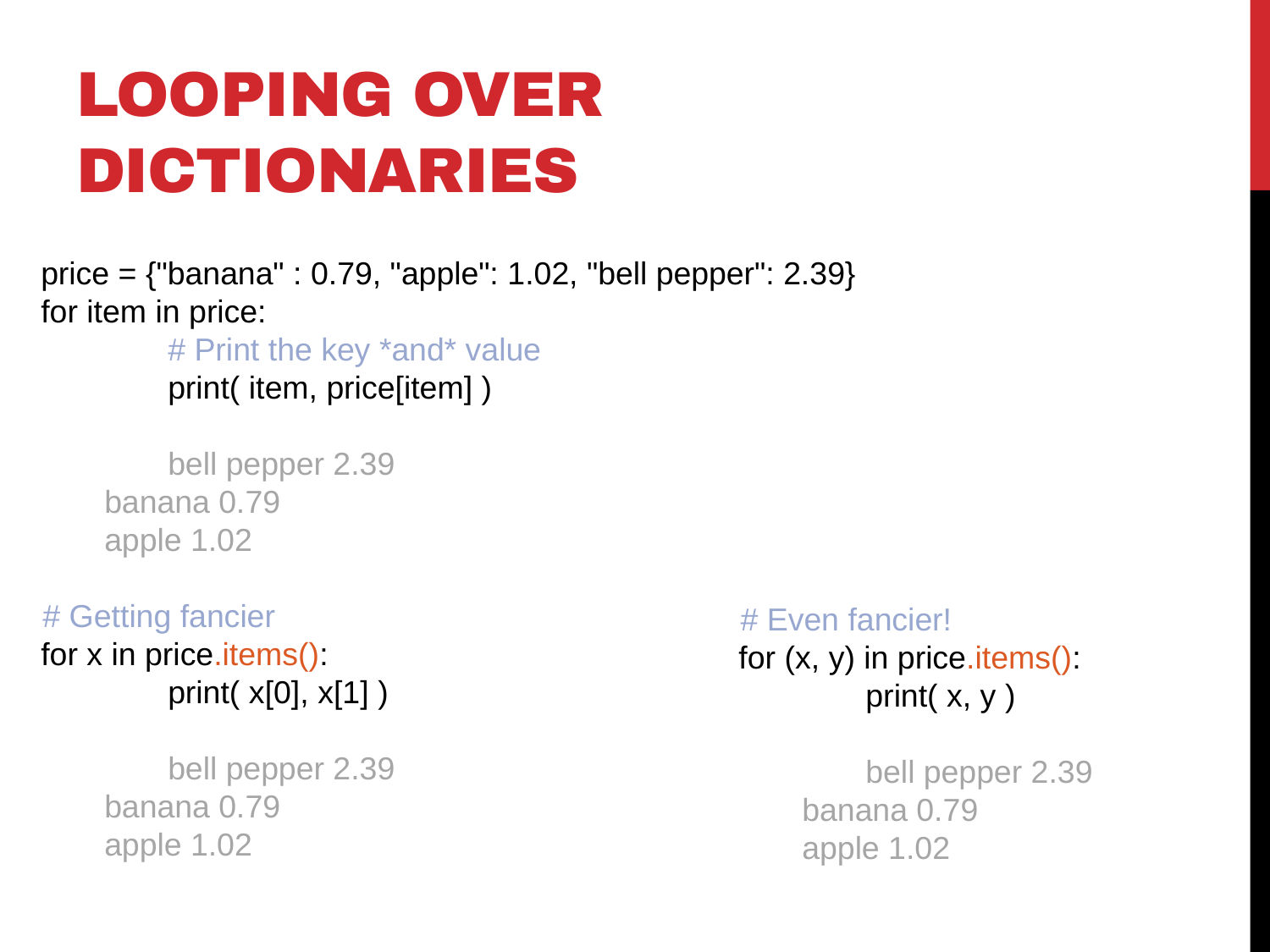

# looping over dictionaries
price = {"banana" : 0.79, "apple": 1.02, "bell pepper": 2.39}
for item in price:
	# Print the key *and* value
	print( item, price[item] )

	bell pepper 2.39
banana 0.79
apple 1.02

# Getting fancier
for x in price.items():
	print( x[0], x[1] )

	bell pepper 2.39
banana 0.79
apple 1.02

# Even fancier!
for (x, y) in price.items():
	print( x, y )

	bell pepper 2.39
banana 0.79
apple 1.02